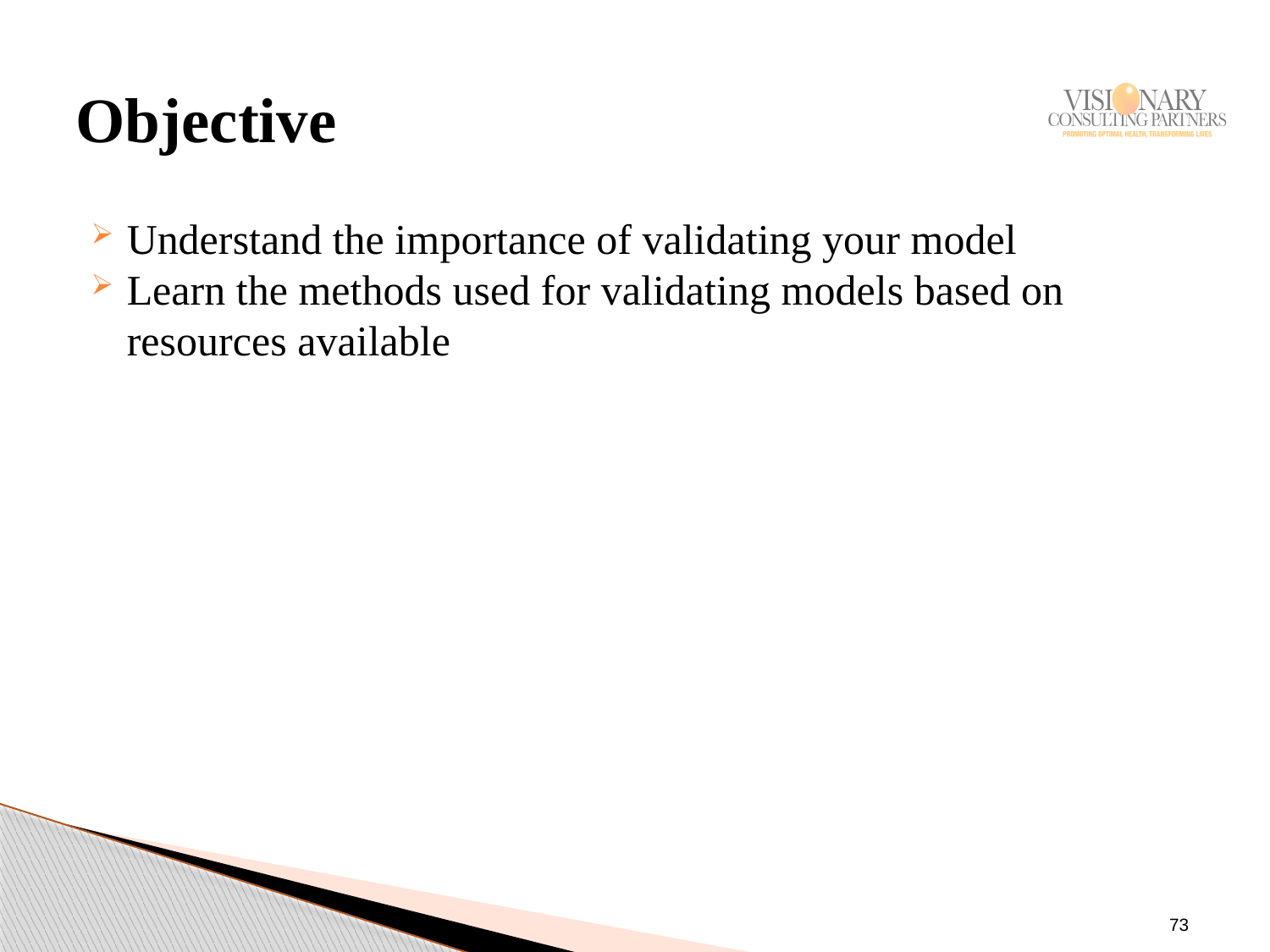

# Objective
Understand the importance of validating your model
Learn the methods used for validating models based on resources available
73